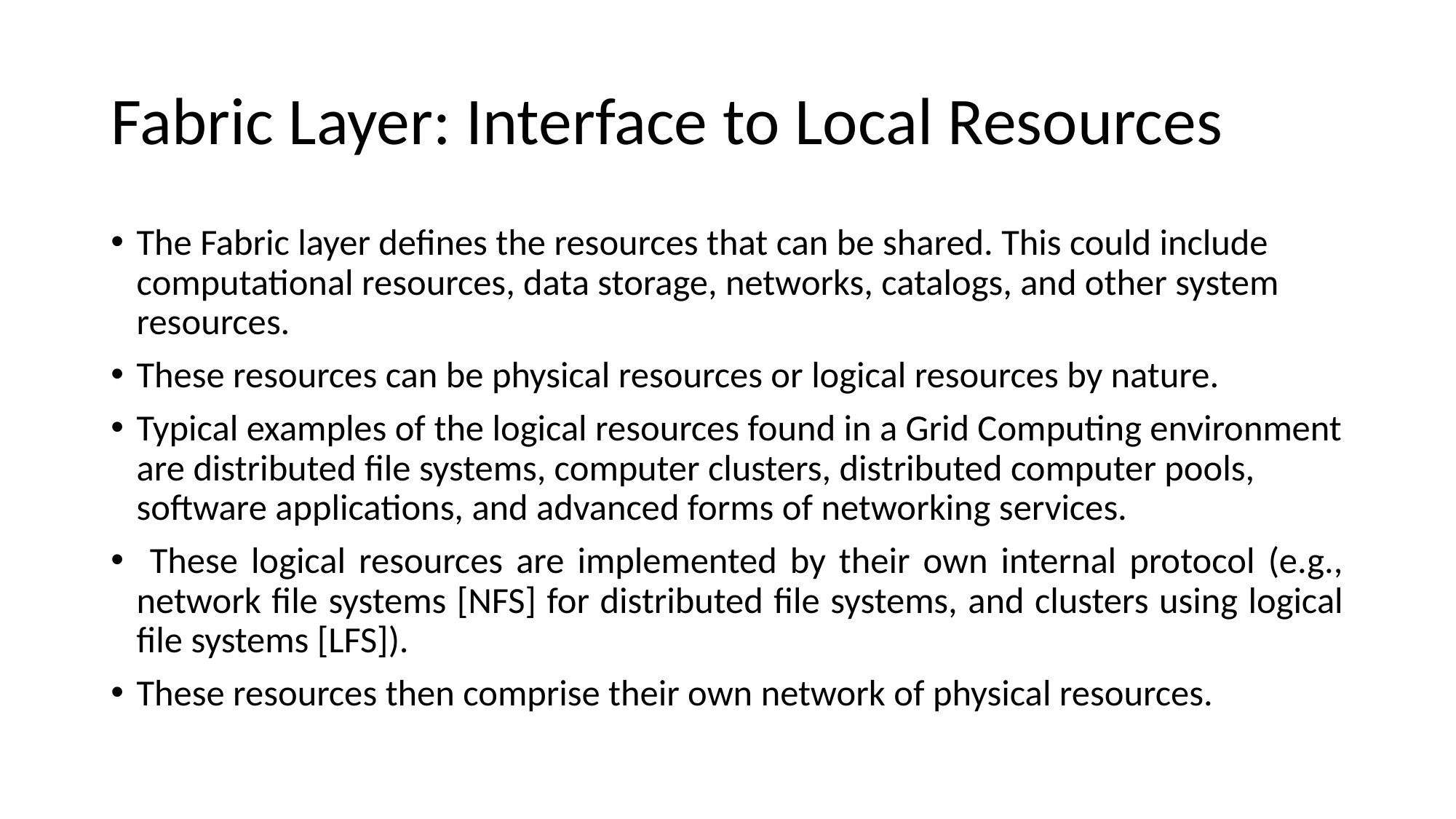

# Fabric Layer: Interface to Local Resources
The Fabric layer defines the resources that can be shared. This could include computational resources, data storage, networks, catalogs, and other system resources.
These resources can be physical resources or logical resources by nature.
Typical examples of the logical resources found in a Grid Computing environment are distributed file systems, computer clusters, distributed computer pools, software applications, and advanced forms of networking services.
 These logical resources are implemented by their own internal protocol (e.g., network file systems [NFS] for distributed file systems, and clusters using logical file systems [LFS]).
These resources then comprise their own network of physical resources.